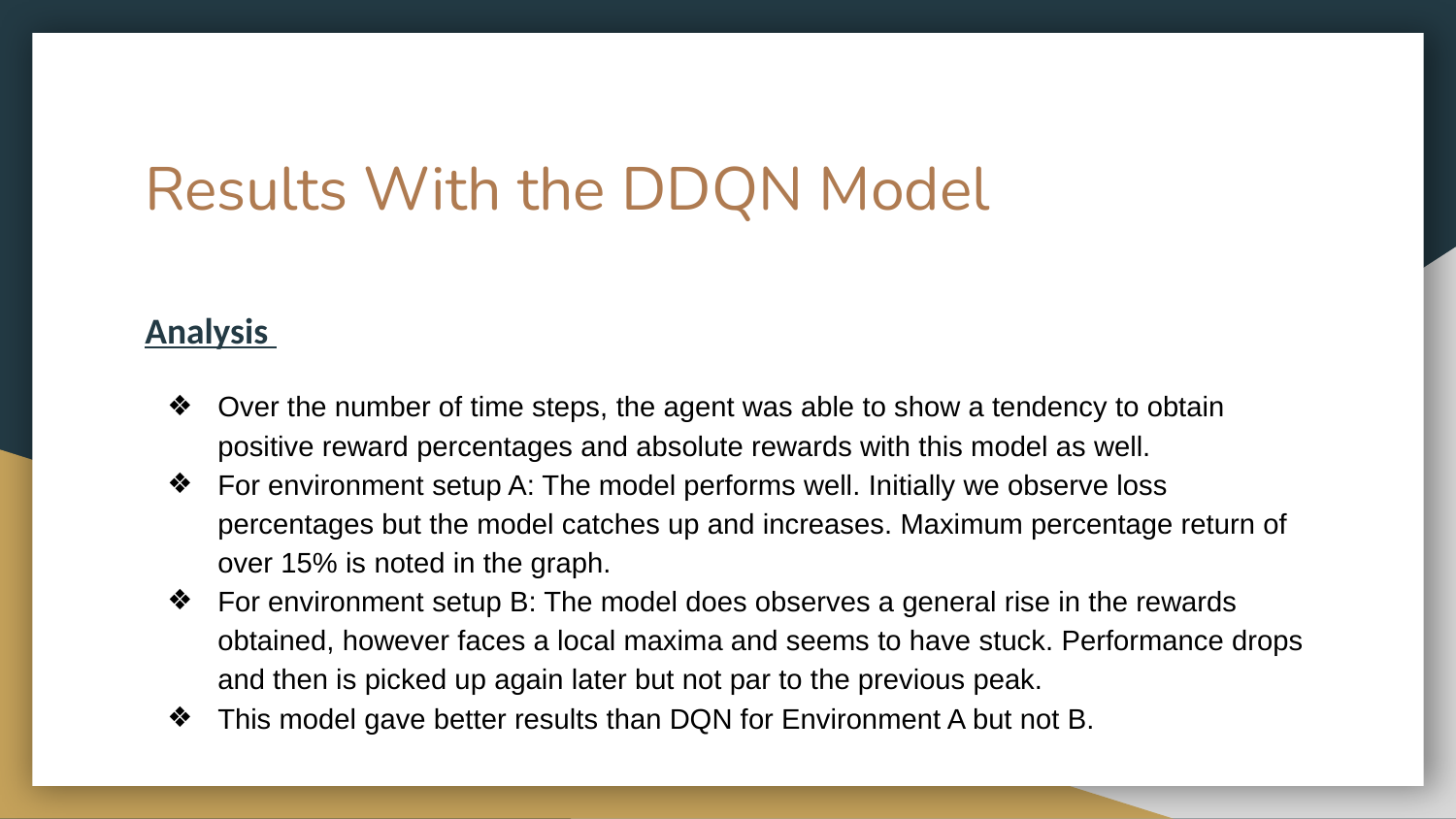

# Results With the DDQN Model
Analysis
Over the number of time steps, the agent was able to show a tendency to obtain positive reward percentages and absolute rewards with this model as well.
For environment setup A: The model performs well. Initially we observe loss percentages but the model catches up and increases. Maximum percentage return of over 15% is noted in the graph.
For environment setup B: The model does observes a general rise in the rewards obtained, however faces a local maxima and seems to have stuck. Performance drops and then is picked up again later but not par to the previous peak.
This model gave better results than DQN for Environment A but not B.